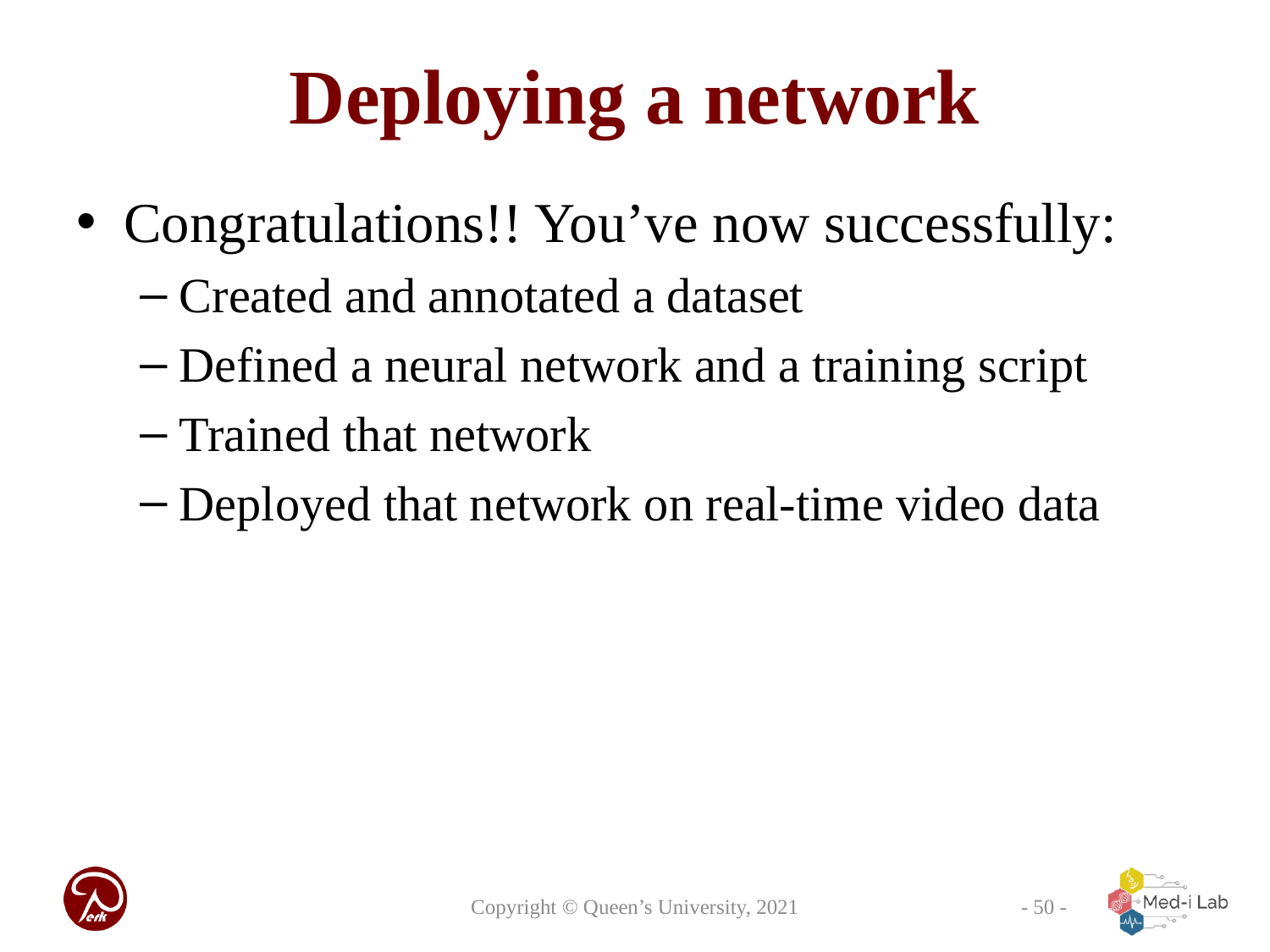

# Deploying a network
Congratulations!! You’ve now successfully:
Created and annotated a dataset
Defined a neural network and a training script
Trained that network
Deployed that network on real-time video data
Copyright © Queen’s University, 2021
- 50 -